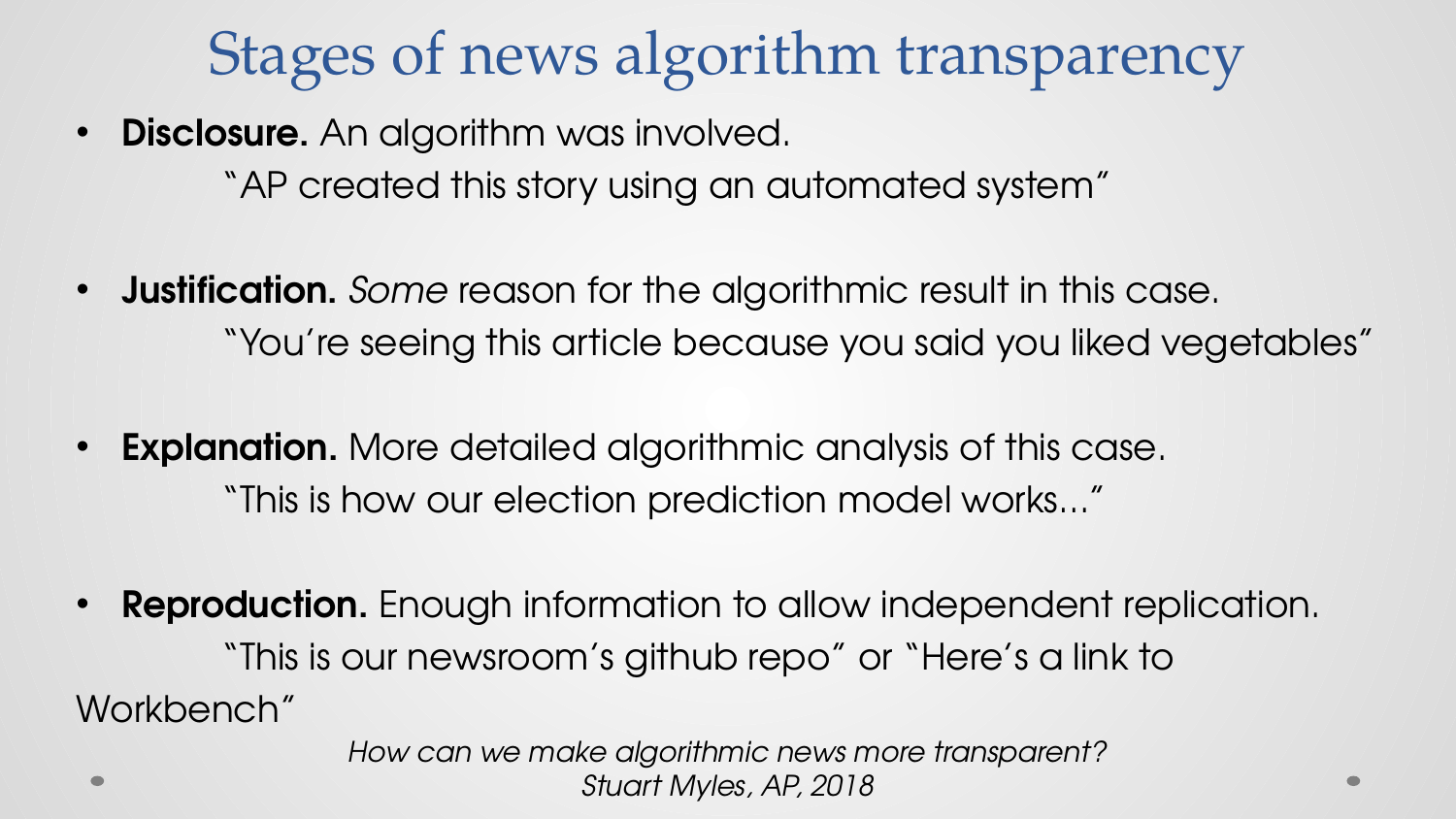

# Stages of news algorithm transparency
Disclosure. An algorithm was involved.
	“AP created this story using an automated system”

Justification. Some reason for the algorithmic result in this case.
	“You’re seeing this article because you said you liked vegetables”

Explanation. More detailed algorithmic analysis of this case.
	“This is how our election prediction model works…”

Reproduction. Enough information to allow independent replication.
	“This is our newsroom’s github repo” or “Here’s a link to Workbench”

How can we make algorithmic news more transparent?
Stuart Myles, AP, 2018